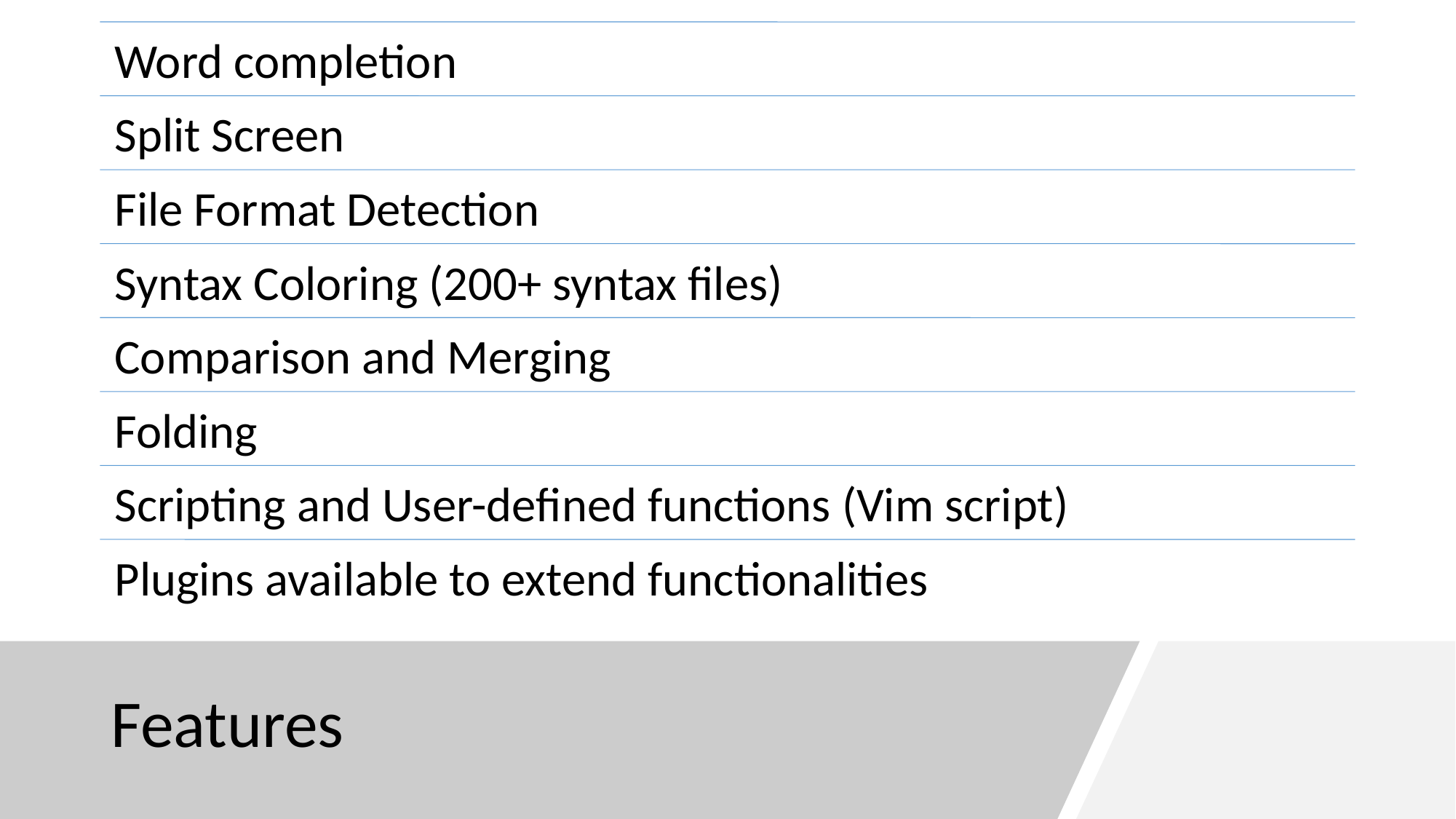

Word completion
Split Screen
File Format Detection
Syntax Coloring (200+ syntax files)
Comparison and Merging
Folding
Scripting and User-defined functions (Vim script)
Plugins available to extend functionalities

# Features